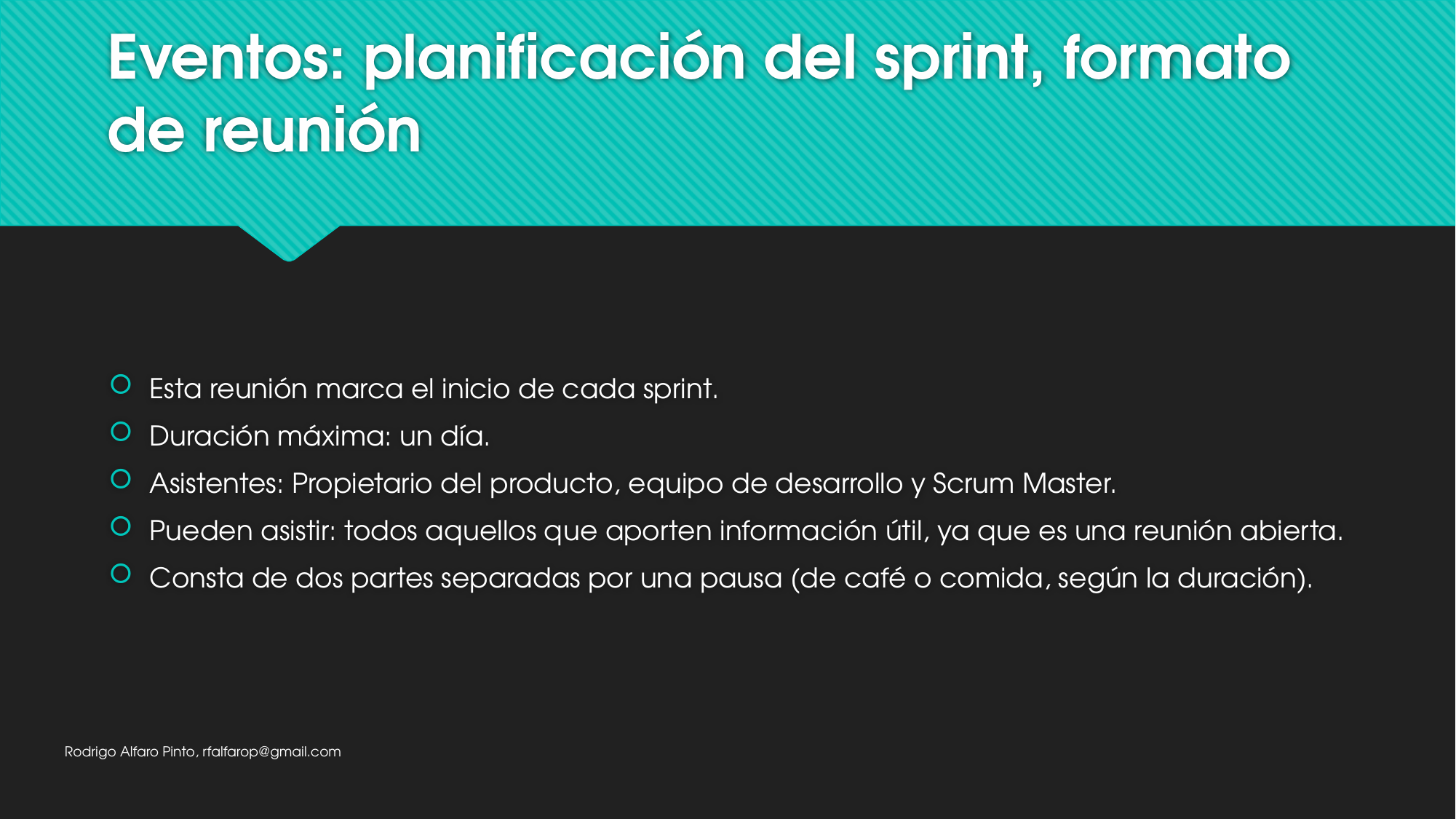

# Eventos: planificación del sprint, formato de reunión
Esta reunión marca el inicio de cada sprint.
Duración máxima: un día.
Asistentes: Propietario del producto, equipo de desarrollo y Scrum Master.
Pueden asistir: todos aquellos que aporten información útil, ya que es una reunión abierta.
Consta de dos partes separadas por una pausa (de café o comida, según la duración).
Rodrigo Alfaro Pinto, rfalfarop@gmail.com